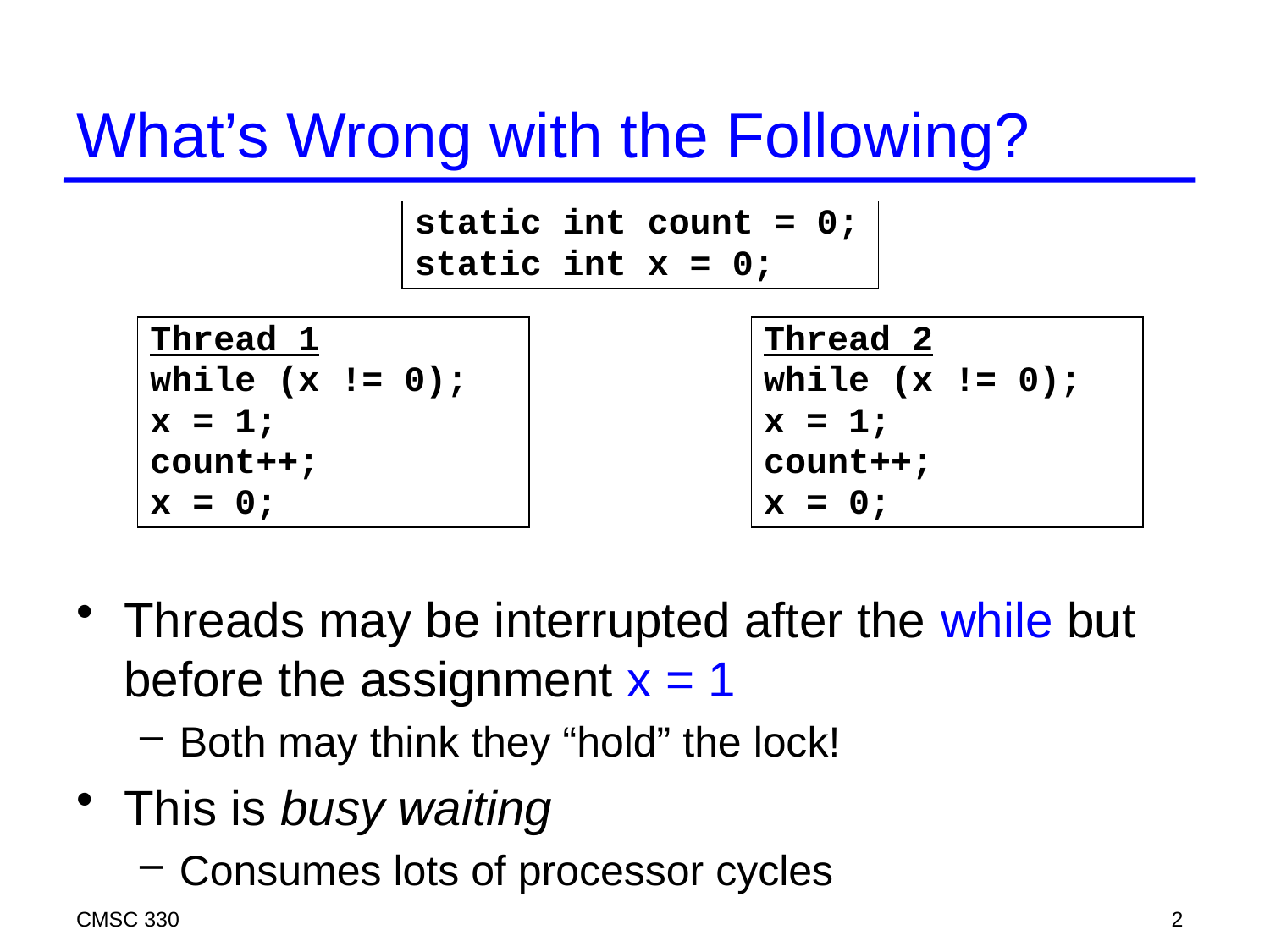

# What’s Wrong with the Following?
static int count = 0;
static int x = 0;
Thread 1
while (x != 0);
x = 1;
count++;
x = 0;
Thread 2
while (x != 0);
x = 1;
count++;
x = 0;
Threads may be interrupted after the while but before the assignment x = 1
Both may think they “hold” the lock!
This is busy waiting
Consumes lots of processor cycles
CMSC 330
2